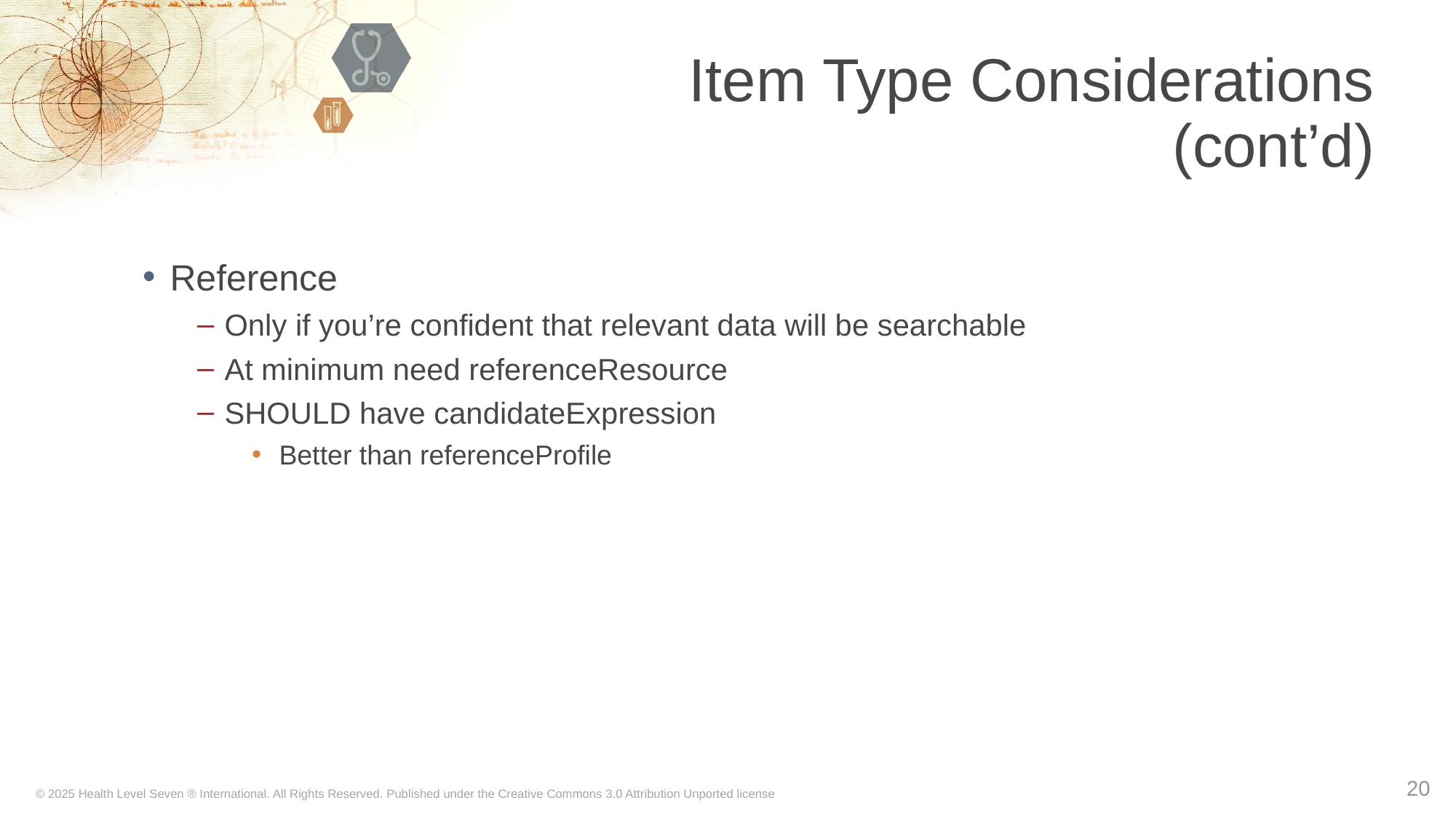

# Item Type Considerations (cont’d)
Reference
Only if you’re confident that relevant data will be searchable
At minimum need referenceResource
SHOULD have candidateExpression
Better than referenceProfile
20